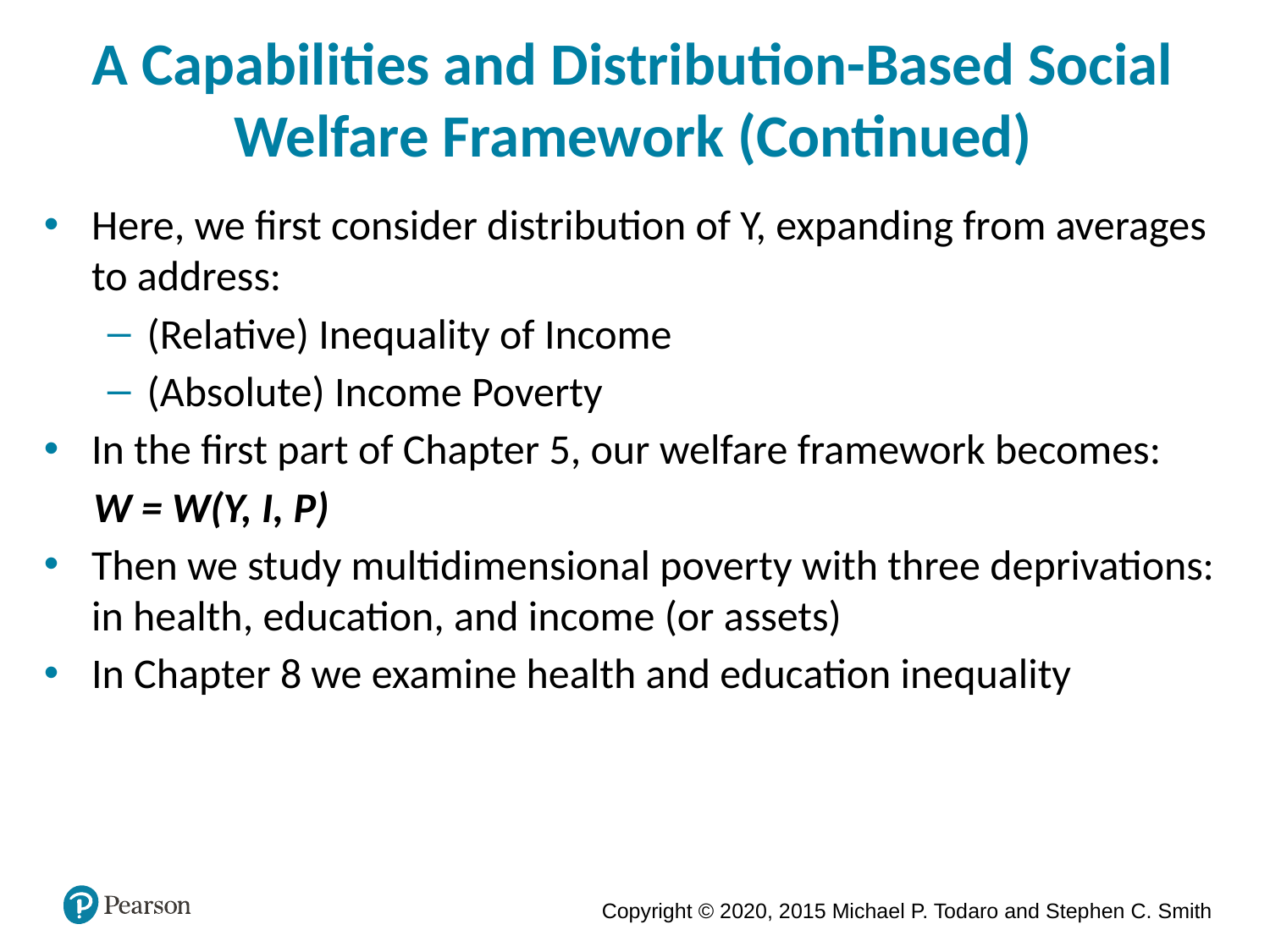

A Capabilities and Distribution-Based Social Welfare Framework (Continued)
Here, we first consider distribution of Y, expanding from averages to address:
(Relative) Inequality of Income
(Absolute) Income Poverty
In the first part of Chapter 5, our welfare framework becomes:
W = W(Y, I, P)
Then we study multidimensional poverty with three deprivations: in health, education, and income (or assets)
In Chapter 8 we examine health and education inequality